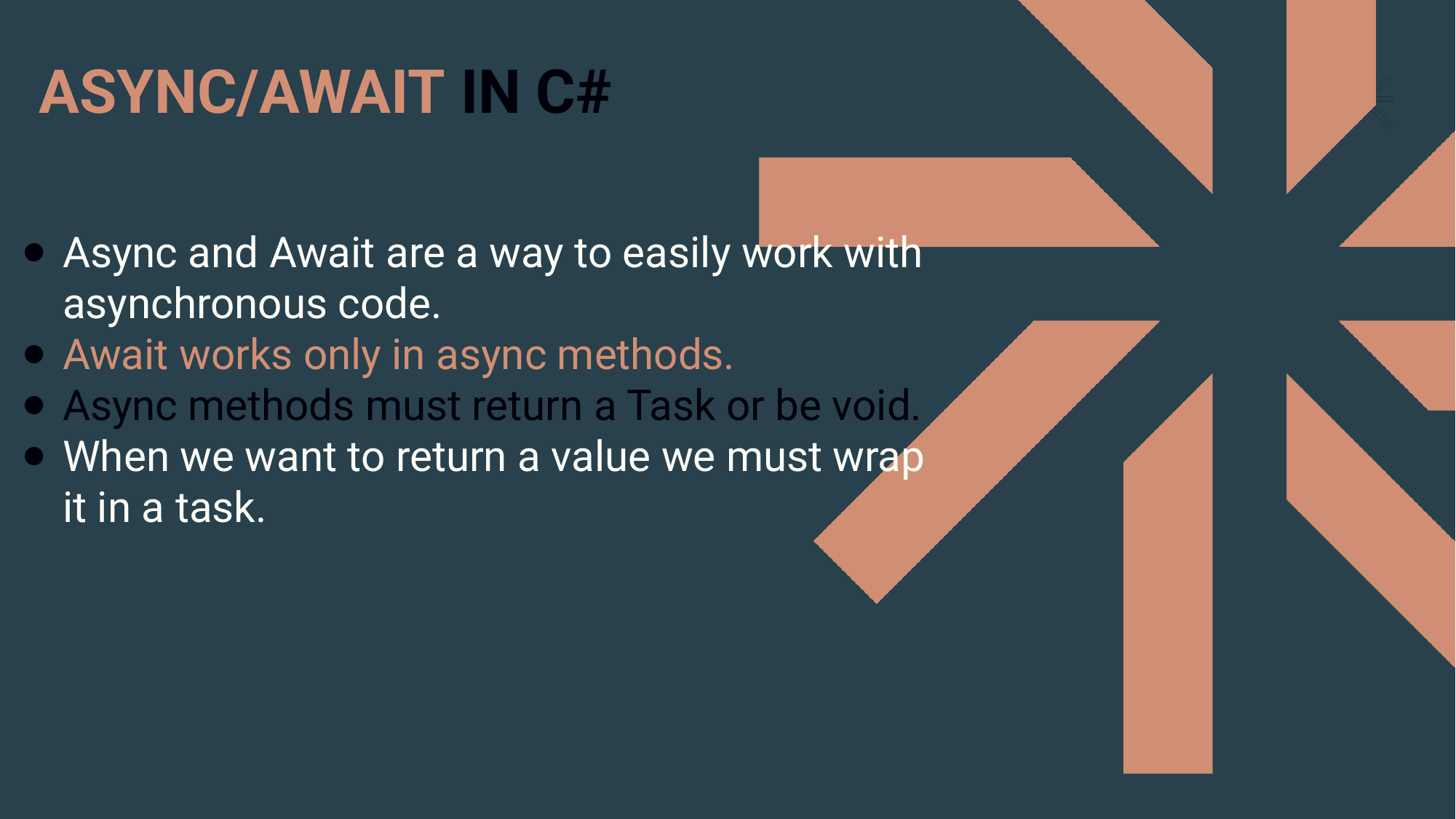

ASYNC/AWAIT IN C#
Async and Await are a way to easily work with asynchronous code.
Await works only in async methods.
Async methods must return a Task or be void.
When we want to return a value we must wrap it in a task.